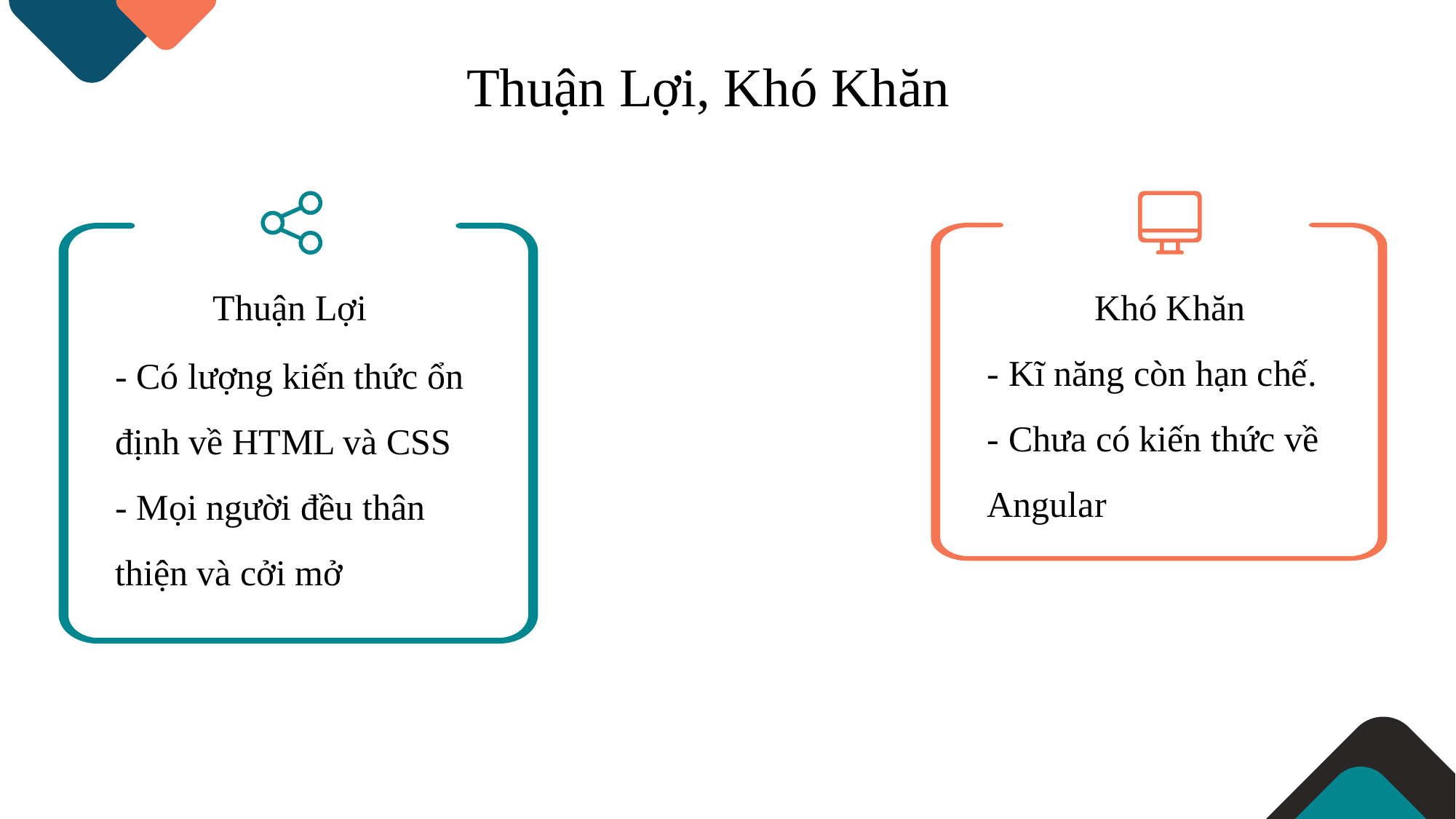

Thuận Lợi, Khó Khăn

Thuận Lợi
Khó Khăn
- Kĩ năng còn hạn chế.
- Chưa có kiến thức về Angular
- Có lượng kiến thức ổn định về HTML và CSS
- Mọi người đều thân thiện và cởi mở